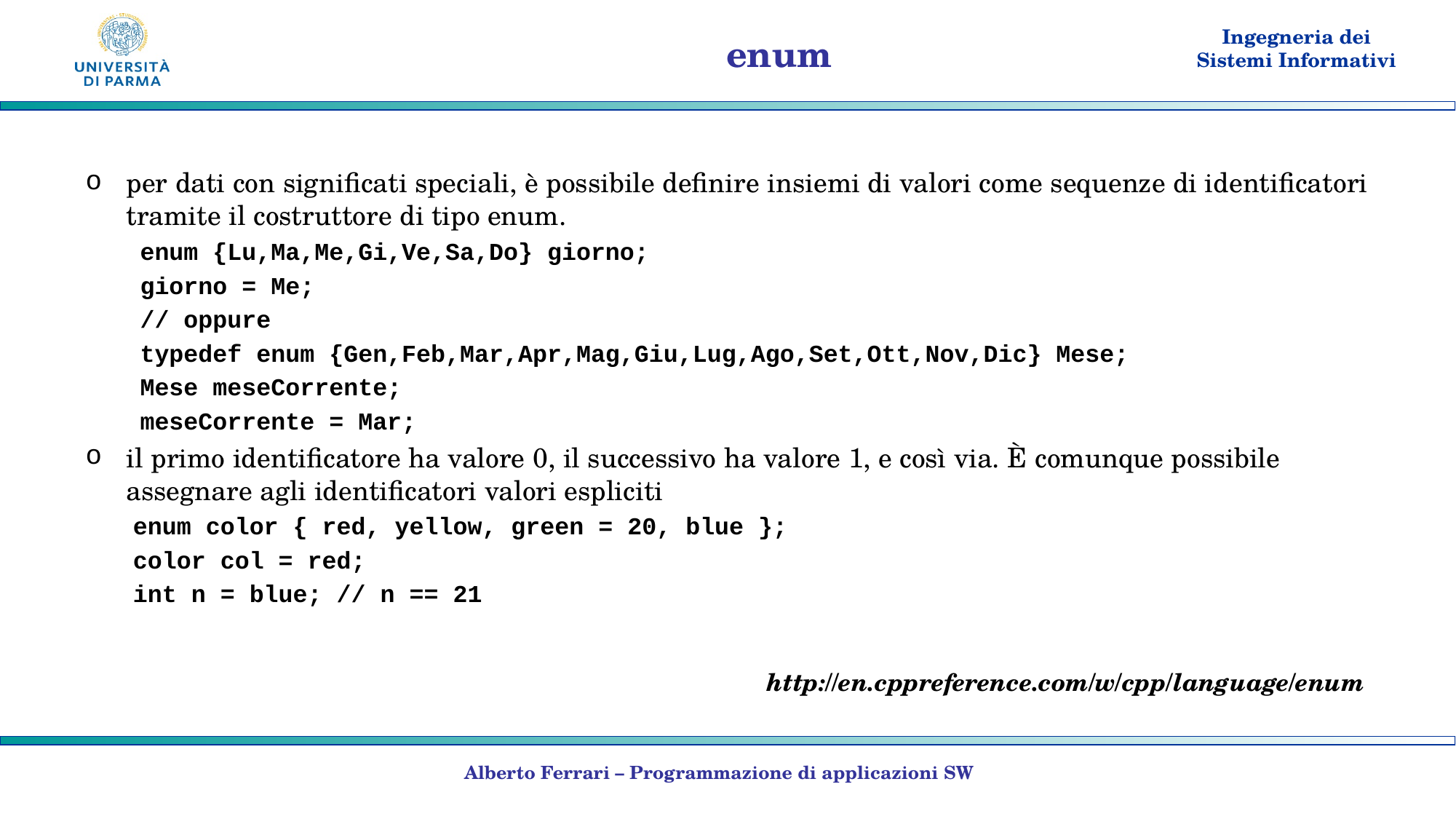

# enum
per dati con significati speciali, è possibile definire insiemi di valori come sequenze di identificatori tramite il costruttore di tipo enum.
enum {Lu,Ma,Me,Gi,Ve,Sa,Do} giorno;
giorno = Me;
// oppure
typedef enum {Gen,Feb,Mar,Apr,Mag,Giu,Lug,Ago,Set,Ott,Nov,Dic} Mese;
Mese meseCorrente;
meseCorrente = Mar;
il primo identificatore ha valore 0, il successivo ha valore 1, e così via. È comunque possibile assegnare agli identificatori valori espliciti
enum color { red, yellow, green = 20, blue };
color col = red;
int n = blue; // n == 21
http://en.cppreference.com/w/cpp/language/enum
Alberto Ferrari – Programmazione di applicazioni SW